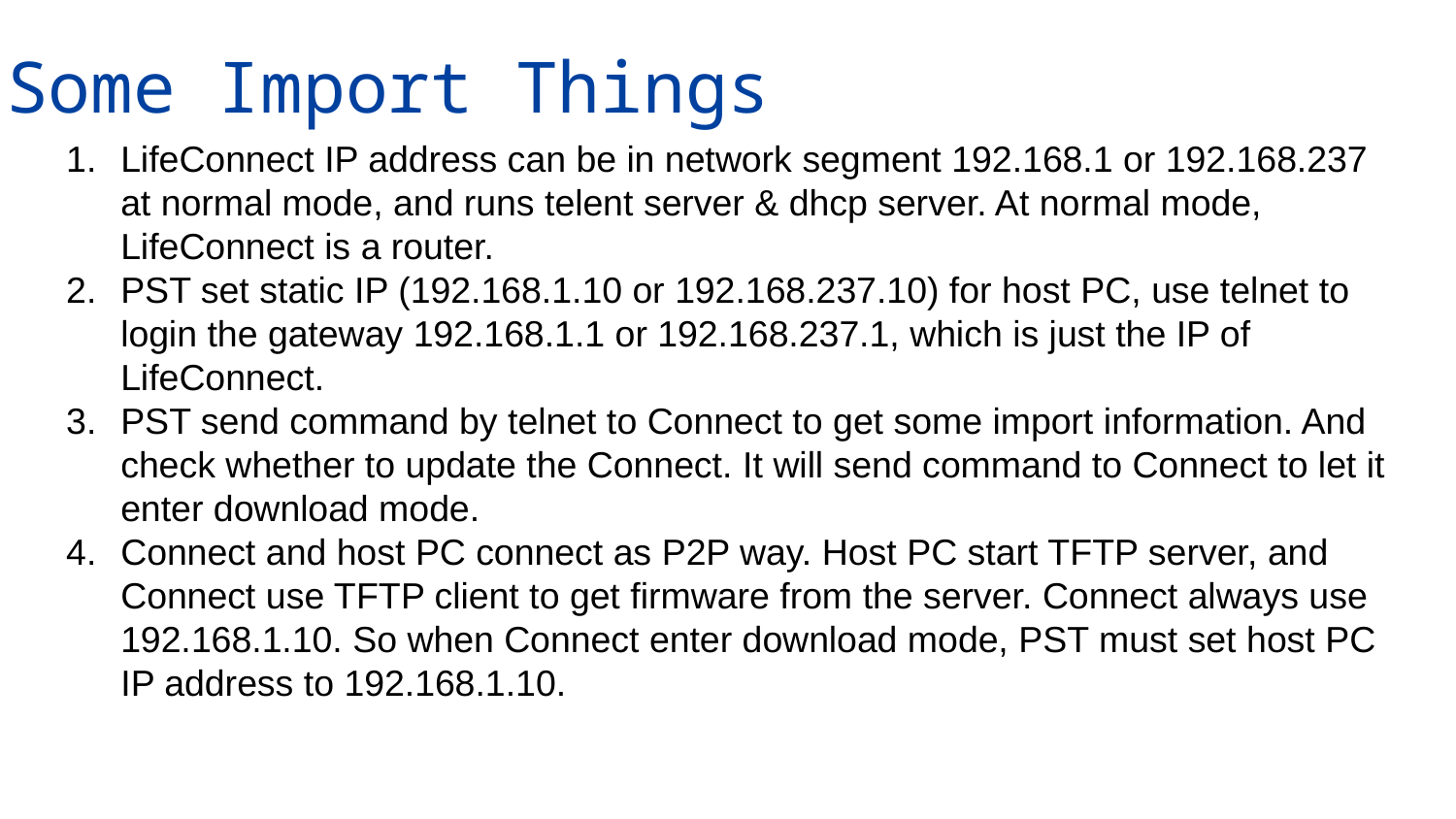

Some Import Things
LifeConnect IP address can be in network segment 192.168.1 or 192.168.237 at normal mode, and runs telent server & dhcp server. At normal mode, LifeConnect is a router.
PST set static IP (192.168.1.10 or 192.168.237.10) for host PC, use telnet to login the gateway 192.168.1.1 or 192.168.237.1, which is just the IP of LifeConnect.
PST send command by telnet to Connect to get some import information. And check whether to update the Connect. It will send command to Connect to let it enter download mode.
Connect and host PC connect as P2P way. Host PC start TFTP server, and Connect use TFTP client to get firmware from the server. Connect always use 192.168.1.10. So when Connect enter download mode, PST must set host PC IP address to 192.168.1.10.